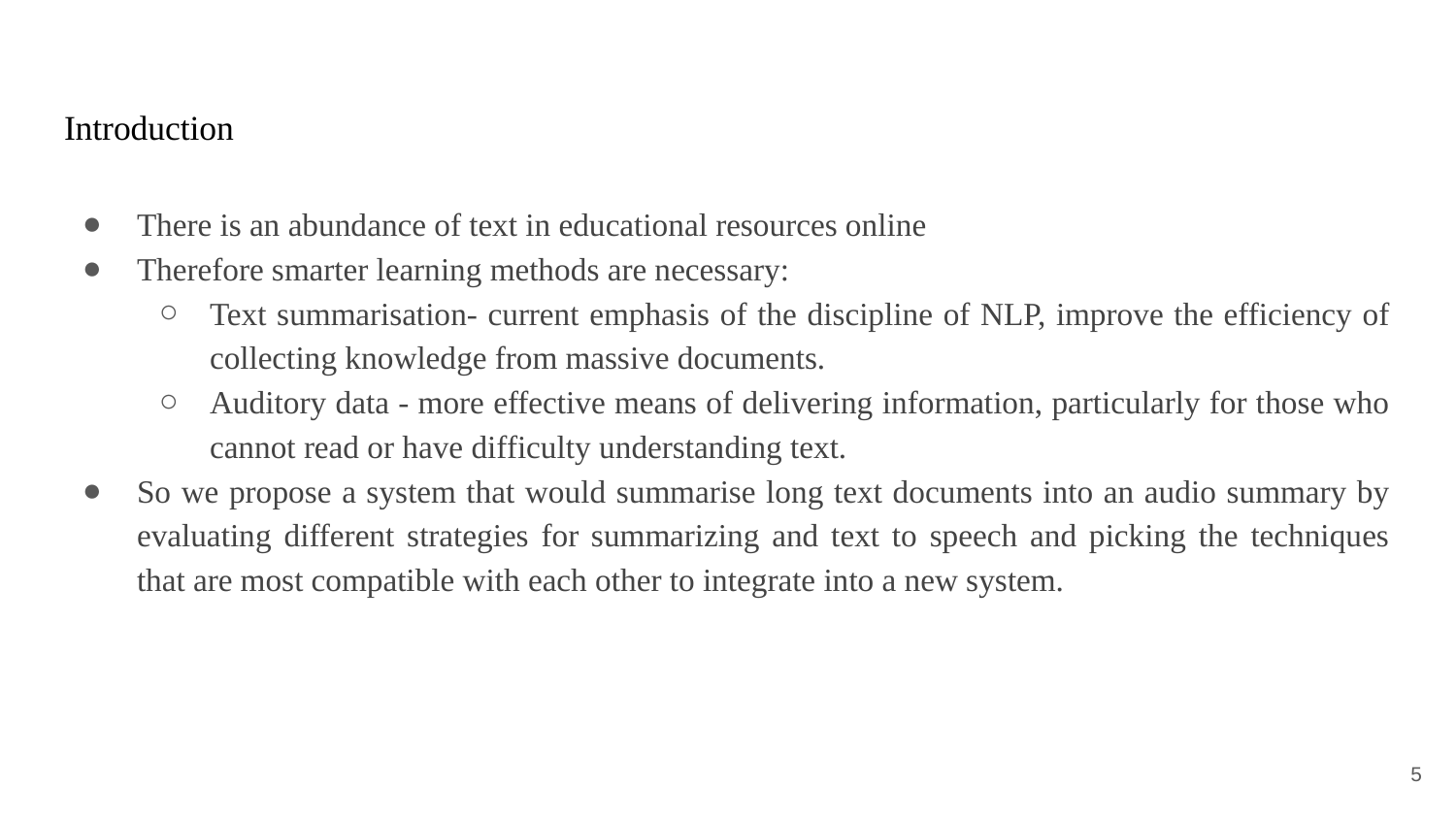

# Introduction
There is an abundance of text in educational resources online
Therefore smarter learning methods are necessary:
Text summarisation- current emphasis of the discipline of NLP, improve the efficiency of collecting knowledge from massive documents.
Auditory data - more effective means of delivering information, particularly for those who cannot read or have difficulty understanding text.
So we propose a system that would summarise long text documents into an audio summary by evaluating different strategies for summarizing and text to speech and picking the techniques that are most compatible with each other to integrate into a new system.

5